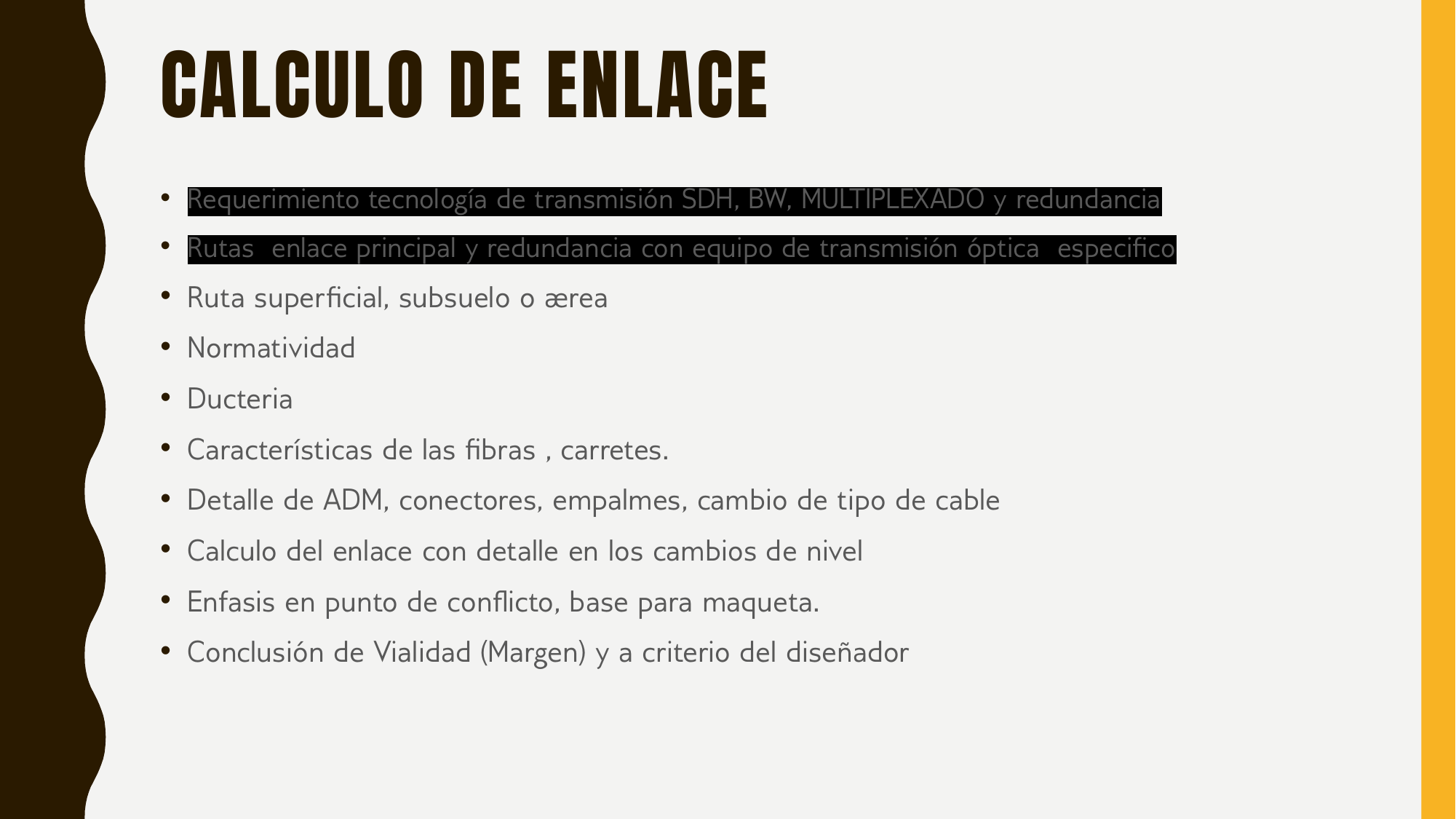

# Calculo de enlace
Requerimiento tecnología de transmisión SDH, BW, MULTIPLEXADO y redundancia
Rutas  enlace principal y redundancia con equipo de transmisión óptica  especifico
Ruta superficial, subsuelo o aerea
Normatividad
Ducteria
Características de las fibras , carretes.
Detalle de ADM, conectores, empalmes, cambio de tipo de cable
Calculo del enlace con detalle en los cambios de nivel
Enfasis en punto de conflicto, base para maqueta.
Conclusión de Vialidad (Margen) y a criterio del diseñador